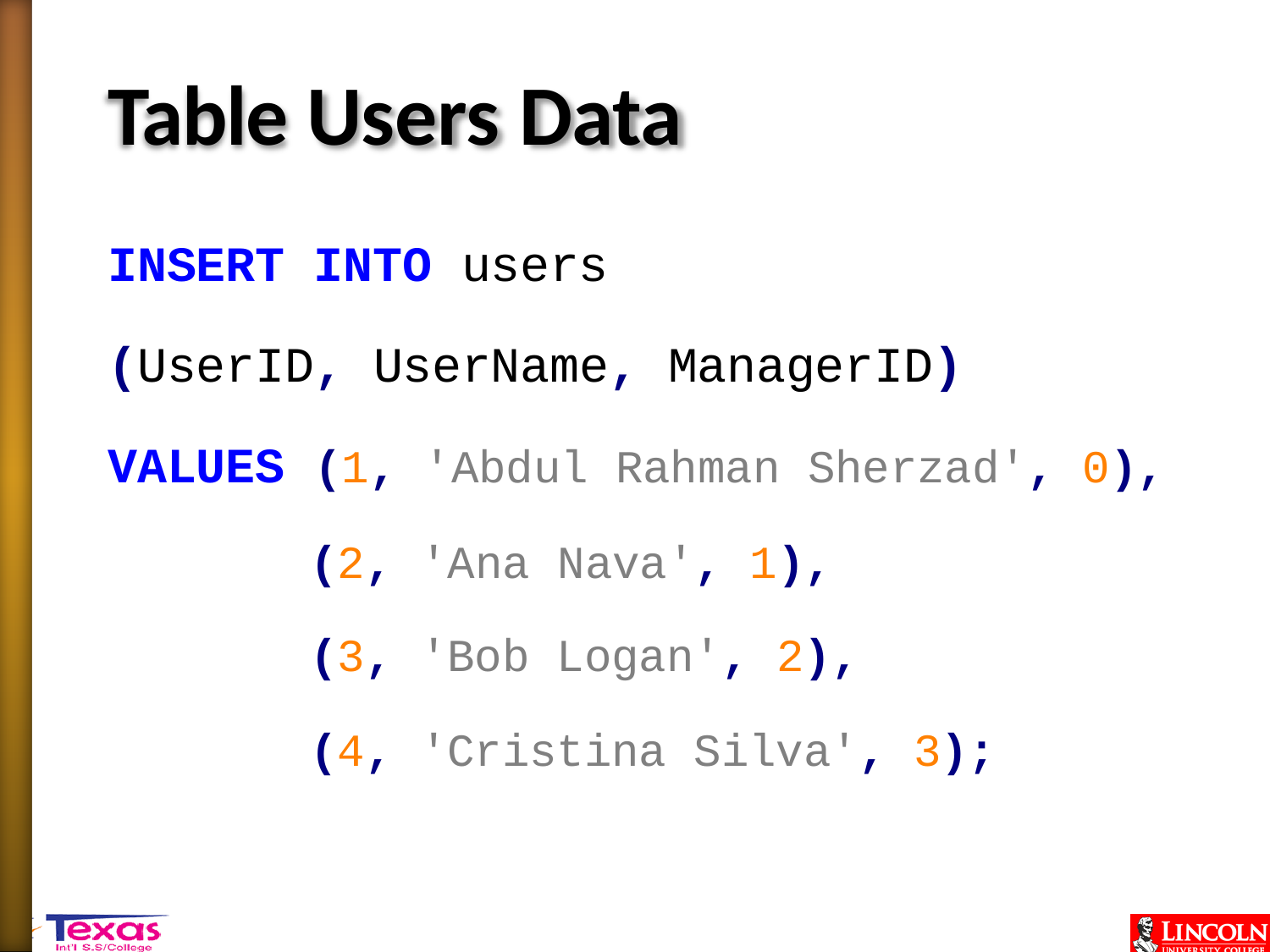

# Table Users Data
INSERT INTO users
(UserID, UserName, ManagerID)  VALUES (1, 'Abdul Rahman Sherzad', 0),
(2, 'Ana Nava', 1),
(3, 'Bob Logan', 2),
(4, 'Cristina Silva', 3);